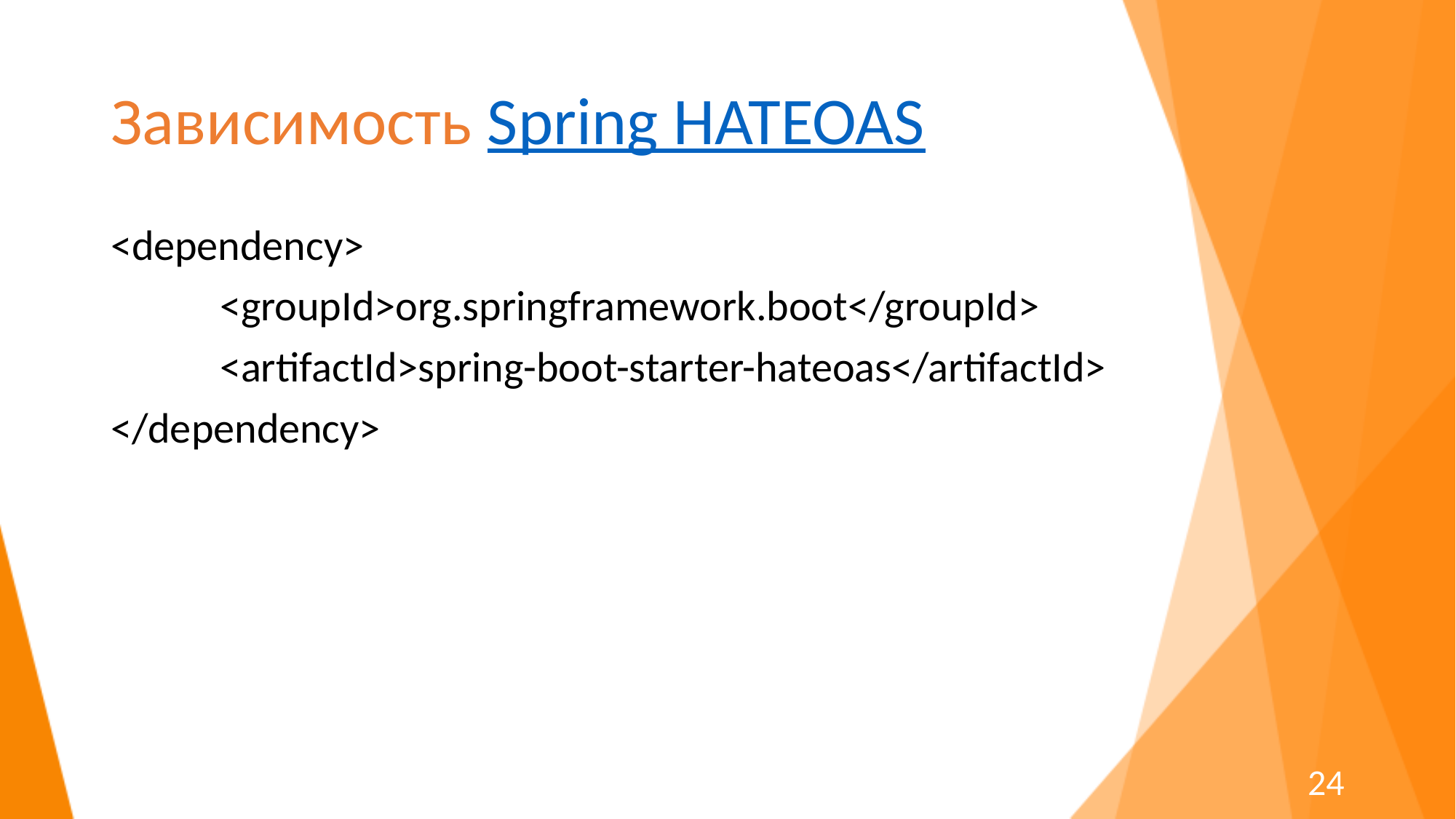

# Зависимость Spring HATEOAS
<dependency>
	<groupId>org.springframework.boot</groupId>
	<artifactId>spring-boot-starter-hateoas</artifactId>
</dependency>
24